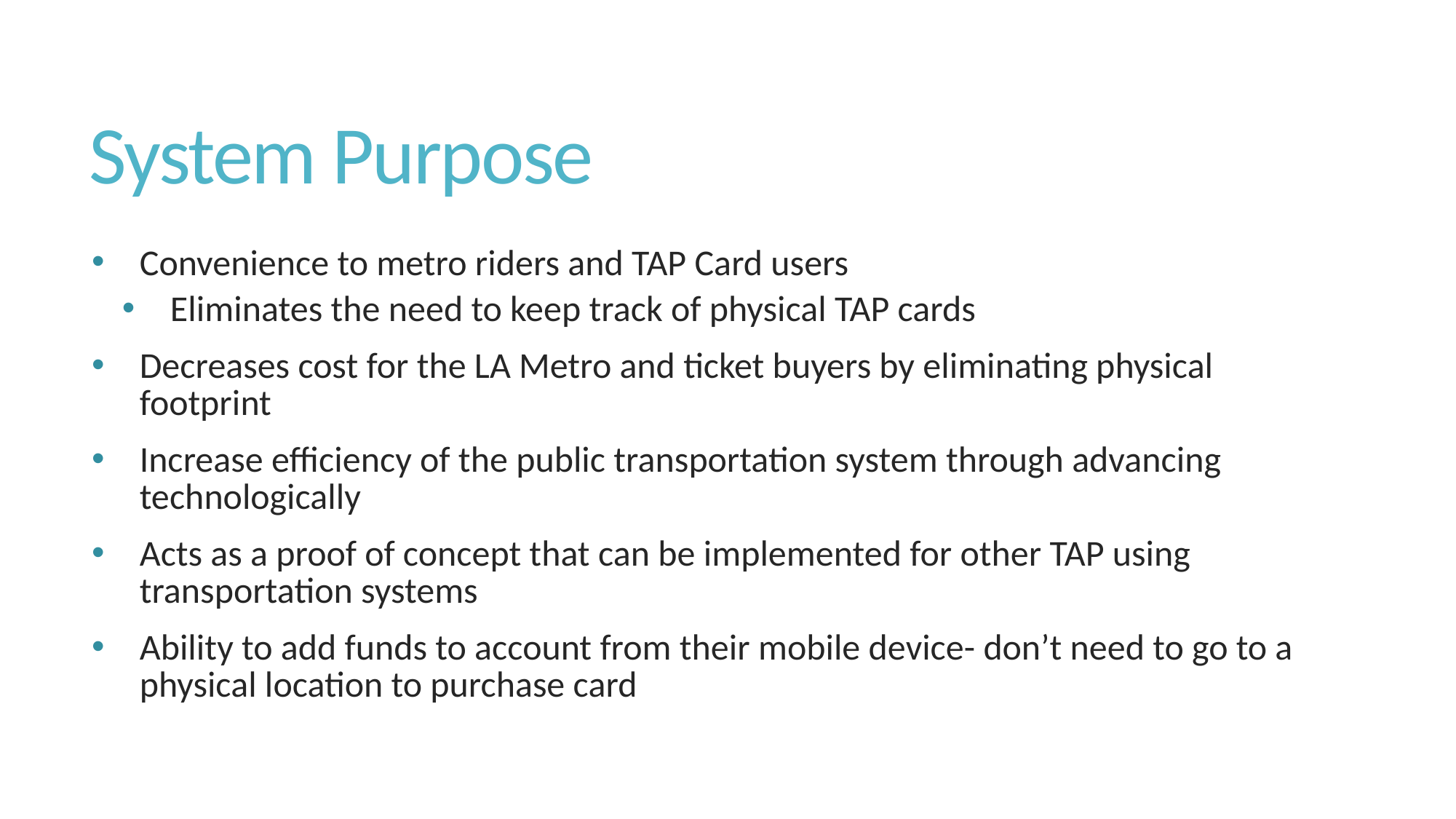

# System Purpose
Convenience to metro riders and TAP Card users
Eliminates the need to keep track of physical TAP cards
Decreases cost for the LA Metro and ticket buyers by eliminating physical footprint
Increase efficiency of the public transportation system through advancing technologically
Acts as a proof of concept that can be implemented for other TAP using transportation systems
Ability to add funds to account from their mobile device- don’t need to go to a physical location to purchase card